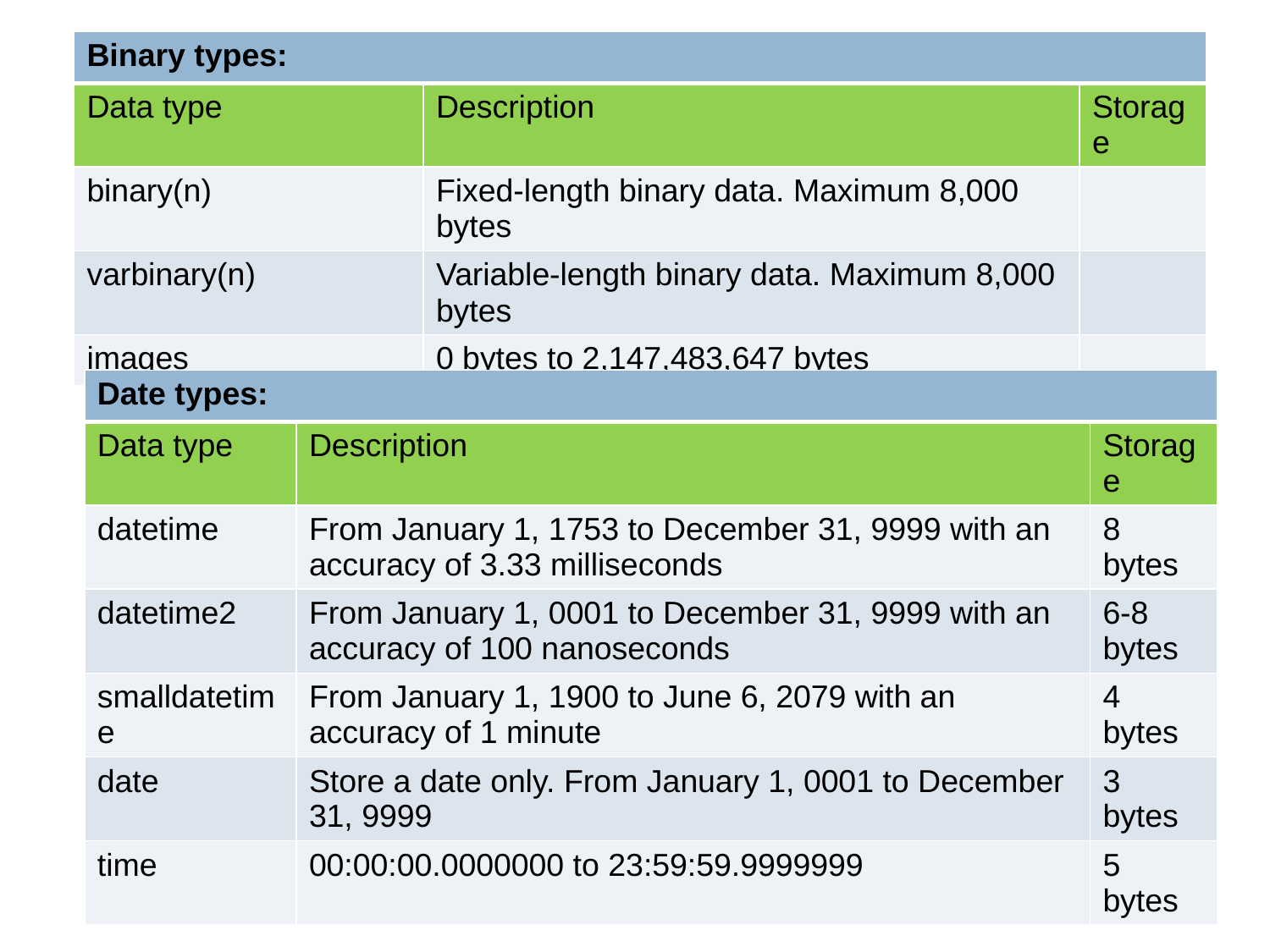

| Binary types: |  |  |
| --- | --- | --- |
| Data type | Description | Storage |
| binary(n) | Fixed-length binary data. Maximum 8,000 bytes |  |
| varbinary(n) | Variable-length binary data. Maximum 8,000 bytes |  |
| images | 0 bytes to 2,147,483,647 bytes |  |
| Date types: |  |  |
| --- | --- | --- |
| Data type | Description | Storage |
| datetime | From January 1, 1753 to December 31, 9999 with an accuracy of 3.33 milliseconds | 8 bytes |
| datetime2 | From January 1, 0001 to December 31, 9999 with an accuracy of 100 nanoseconds | 6-8 bytes |
| smalldatetime | From January 1, 1900 to June 6, 2079 with an accuracy of 1 minute | 4 bytes |
| date | Store a date only. From January 1, 0001 to December 31, 9999 | 3 bytes |
| time | 00:00:00.0000000 to 23:59:59.9999999 | 5 bytes |